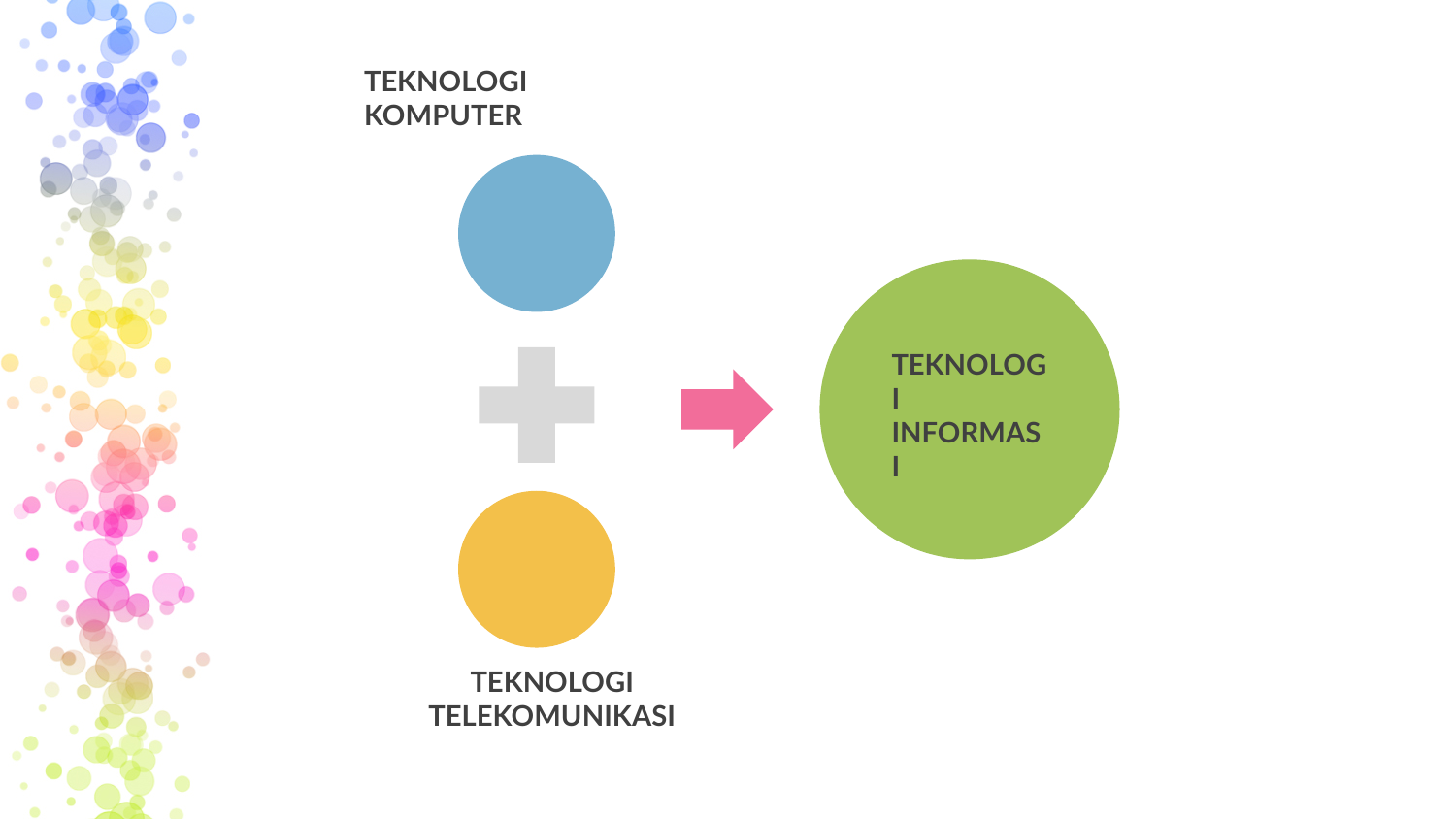

# TEKNOLOGI KOMPUTER

TEKNOLOGI INFORMASI

TEKNOLOGI TELEKOMUNIKASI